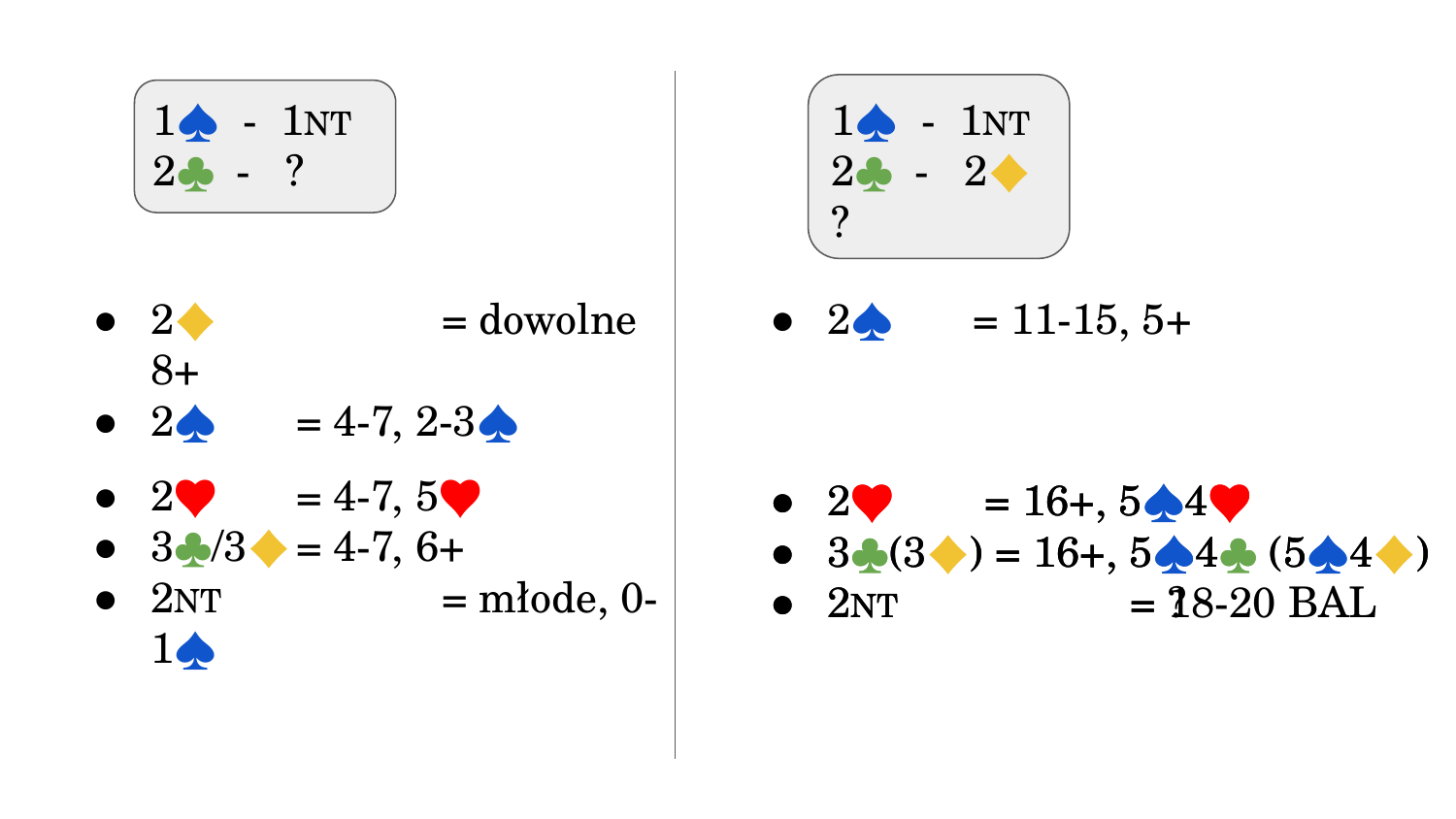

1♠  -  1NT
2♣  -   ?
1♠  -  1NT
2♣  -   2♦
?

2♦		= dowolne 8+
2♠ 	= 4-7, 2-3♠
2♠ 	= 11-15, 5+
2♥ 	= 4-7, 5♥
3♣/3♦	= 4-7, 6+
2NT		= młode, 0-1♠
2♥ 	 = 16+, 5♠4♥
3♣(3♦) = 16+, 5♠4♣ (5♠4♦)
2NT		 = ?
2♥ 	 = 16+, 5♠4♥
3♣(3♦) = 16+, 5♠4♣ (5♠4♦)
2NT		 = 18-20 BAL